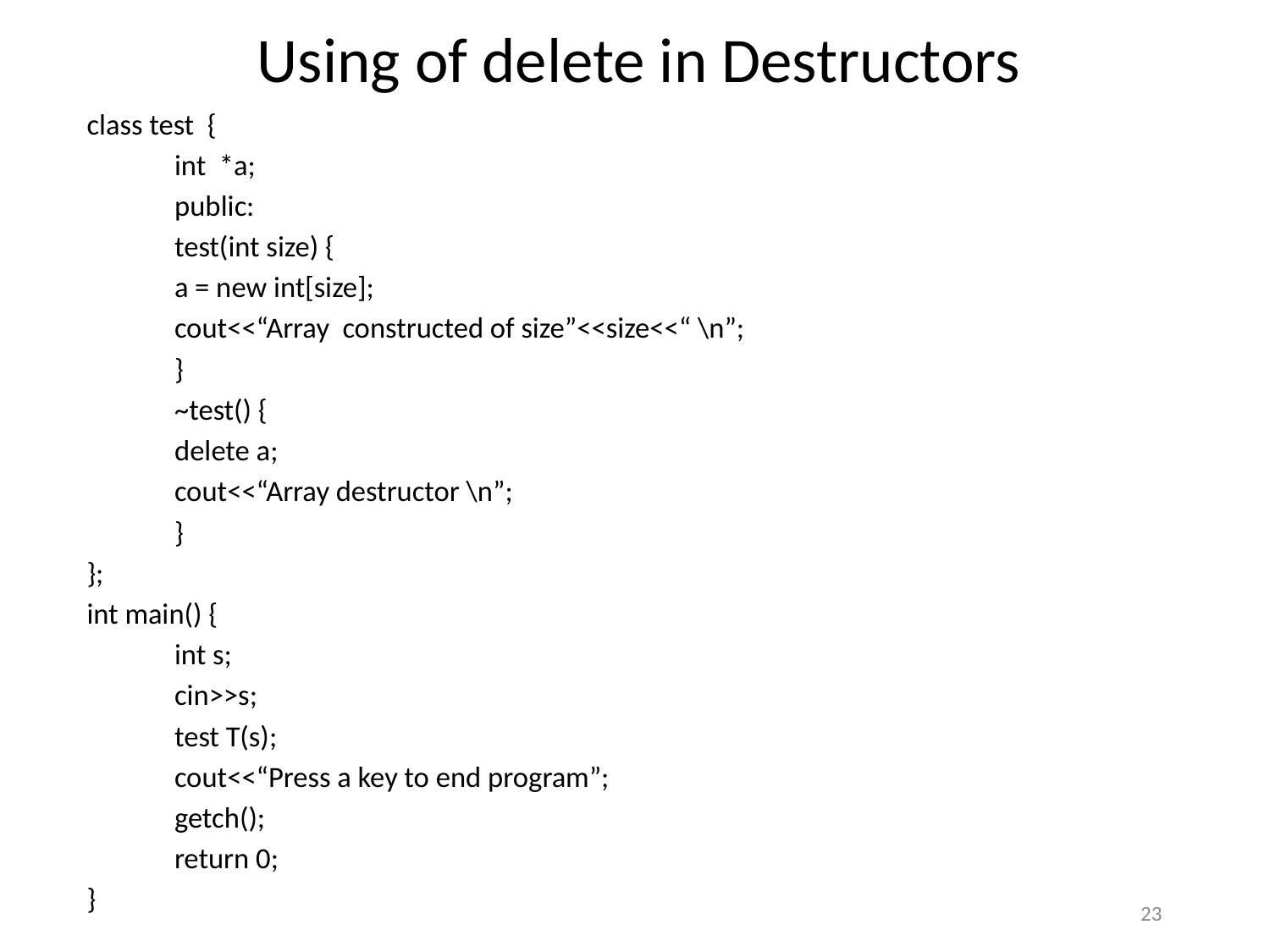

# Using of delete in Destructors
class test  {
	int  *a;
	public:
		test(int size) {
			a = new int[size];
			cout<<“Array  constructed of size”<<size<<“ \n”;
		}
		~test() {
			delete a;
			cout<<“Array destructor \n”;
		}
};
int main() {
	int s;
	cin>>s;
	test T(s);
	cout<<“Press a key to end program”;
	getch();
	return 0;
}
23